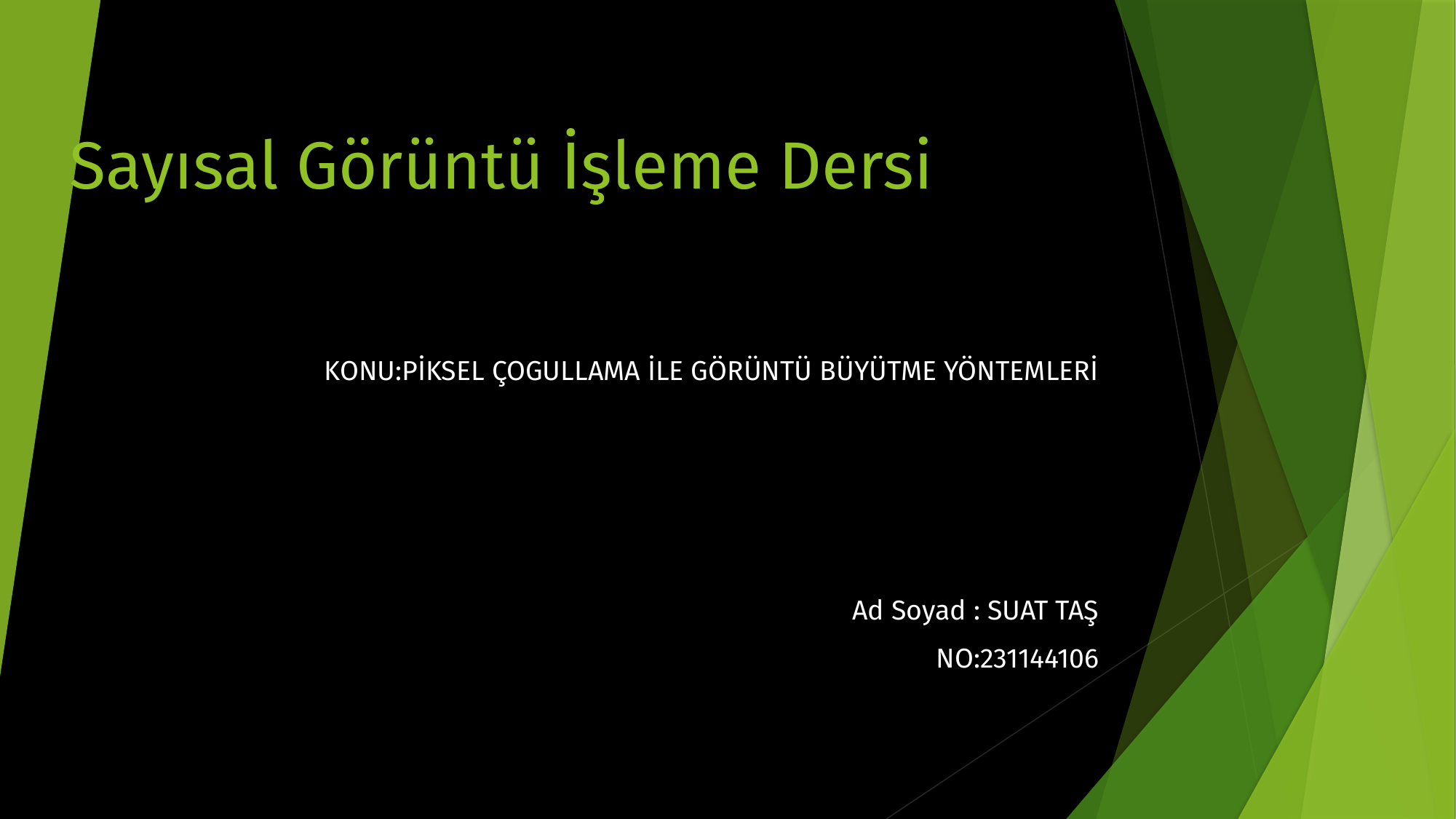

# Sayısal Görüntü İşleme Dersi

KONU:PİKSEL ÇOGULLAMA İLE GÖRÜNTÜ BÜYÜTME YÖNTEMLERİ

Ad Soyad : SUAT TAŞ
NO:231144106